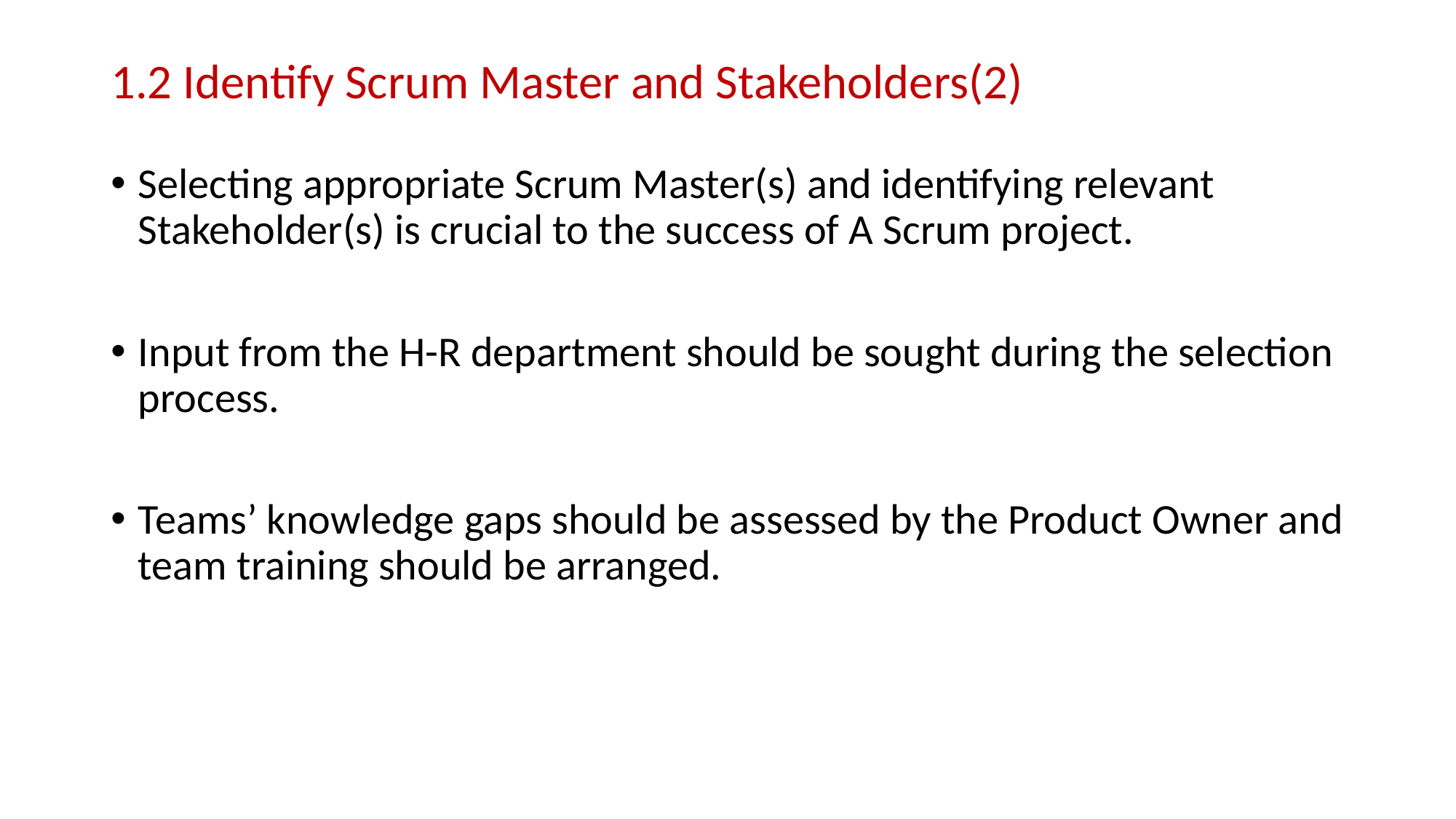

# 1.2 Identify Scrum Master and Stakeholders(2)
Selecting appropriate Scrum Master(s) and identifying relevant Stakeholder(s) is crucial to the success of A Scrum project.

Input from the H-R department should be sought during the selection process.

Teams’ knowledge gaps should be assessed by the Product Owner and team training should be arranged.